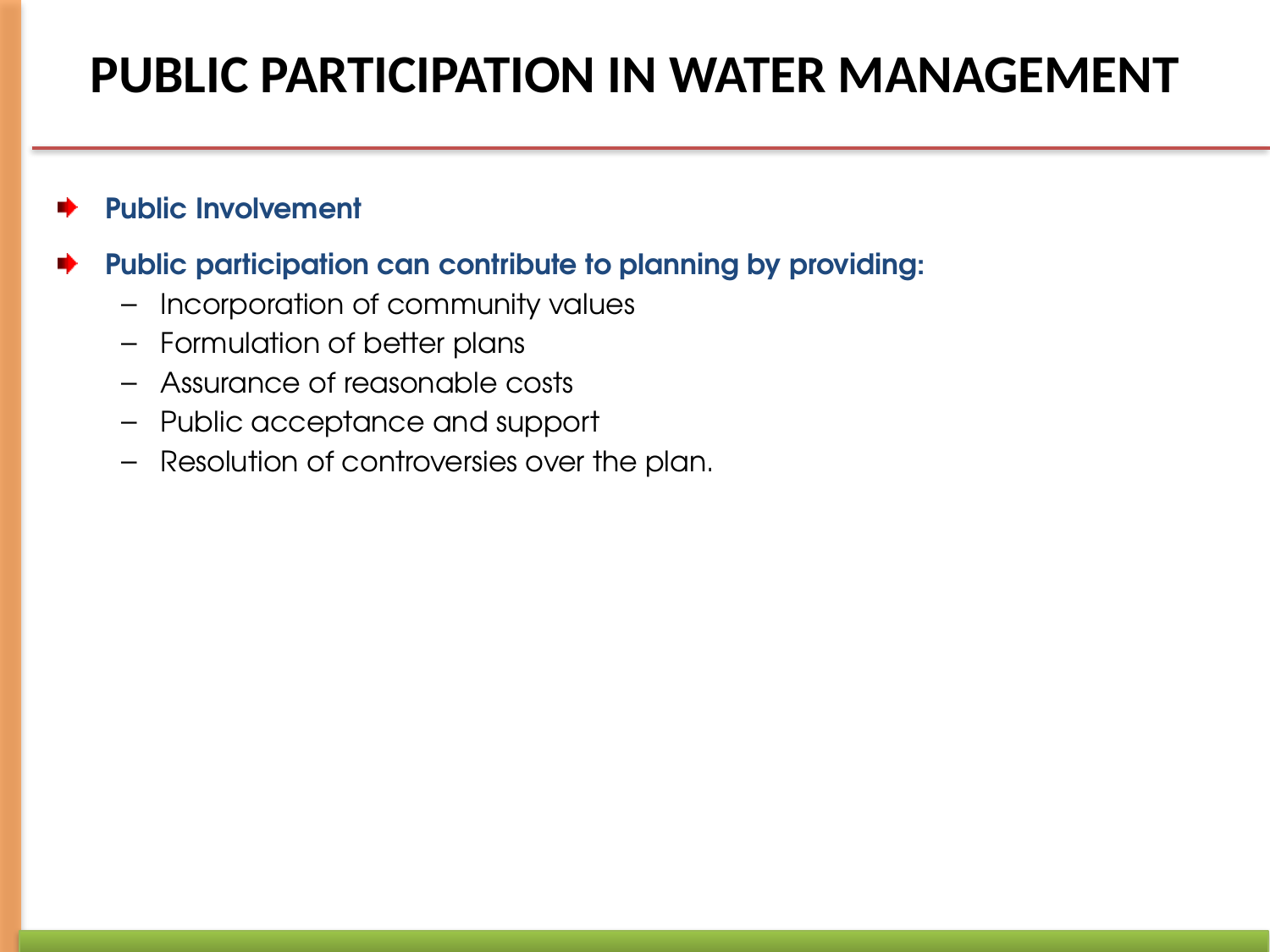

# PUBLIC PARTICIPATION IN WATER MANAGEMENT
Public Involvement
Public participation can contribute to planning by providing:
Incorporation of community values
Formulation of better plans
Assurance of reasonable costs
Public acceptance and support
Resolution of controversies over the plan.